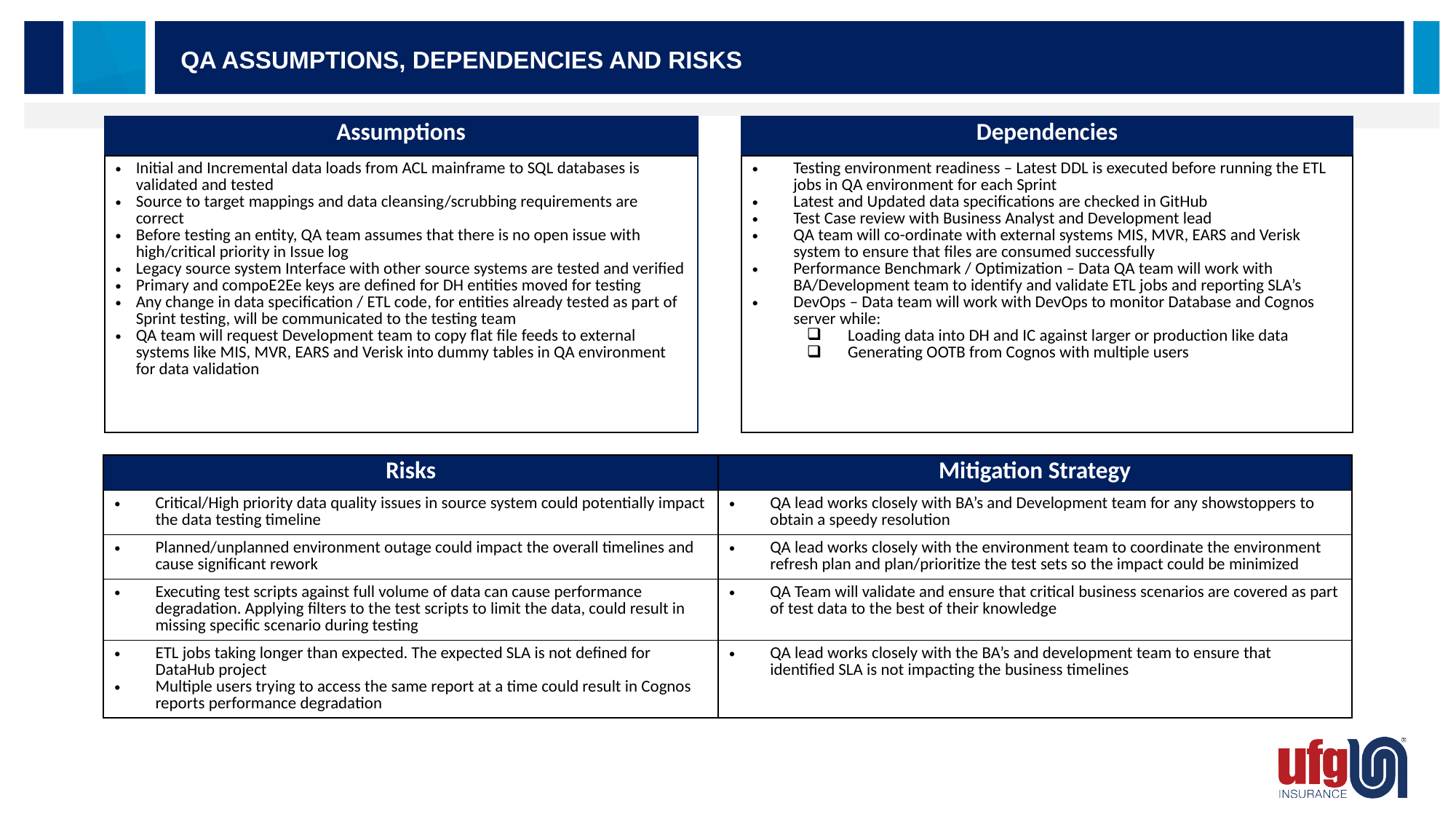

QA Assumptions, Dependencies AND Risks
| Assumptions |  | Dependencies |
| --- | --- | --- |
| Initial and Incremental data loads from ACL mainframe to SQL databases is validated and tested Source to target mappings and data cleansing/scrubbing requirements are correct Before testing an entity, QA team assumes that there is no open issue with high/critical priority in Issue log Legacy source system Interface with other source systems are tested and verified Primary and compoE2Ee keys are defined for DH entities moved for testing Any change in data specification / ETL code, for entities already tested as part of Sprint testing, will be communicated to the testing team QA team will request Development team to copy flat file feeds to external systems like MIS, MVR, EARS and Verisk into dummy tables in QA environment for data validation |  | Testing environment readiness – Latest DDL is executed before running the ETL jobs in QA environment for each Sprint Latest and Updated data specifications are checked in GitHub Test Case review with Business Analyst and Development lead QA team will co-ordinate with external systems MIS, MVR, EARS and Verisk system to ensure that files are consumed successfully Performance Benchmark / Optimization – Data QA team will work with BA/Development team to identify and validate ETL jobs and reporting SLA’s DevOps – Data team will work with DevOps to monitor Database and Cognos server while: Loading data into DH and IC against larger or production like data Generating OOTB from Cognos with multiple users |
| Risks | Mitigation Strategy |
| --- | --- |
| Critical/High priority data quality issues in source system could potentially impact the data testing timeline | QA lead works closely with BA’s and Development team for any showstoppers to obtain a speedy resolution |
| Planned/unplanned environment outage could impact the overall timelines and cause significant rework | QA lead works closely with the environment team to coordinate the environment refresh plan and plan/prioritize the test sets so the impact could be minimized |
| Executing test scripts against full volume of data can cause performance degradation. Applying filters to the test scripts to limit the data, could result in missing specific scenario during testing | QA Team will validate and ensure that critical business scenarios are covered as part of test data to the best of their knowledge |
| ETL jobs taking longer than expected. The expected SLA is not defined for DataHub project Multiple users trying to access the same report at a time could result in Cognos reports performance degradation | QA lead works closely with the BA’s and development team to ensure that identified SLA is not impacting the business timelines |